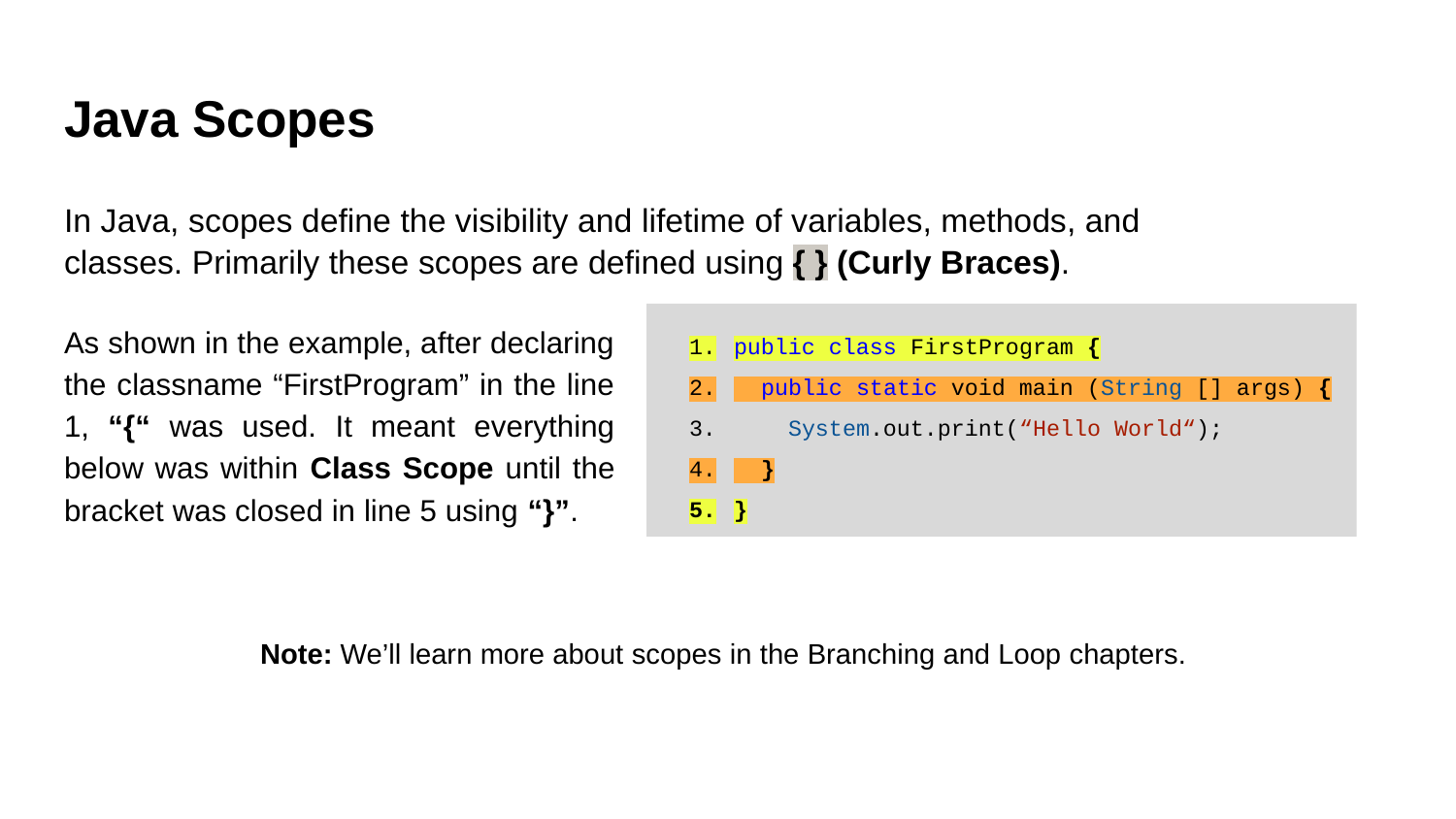

# Java Scopes
In Java, scopes define the visibility and lifetime of variables, methods, and classes. Primarily these scopes are defined using { } (Curly Braces).
As shown in the example, after declaring the classname “FirstProgram” in the line 1, “{“ was used. It meant everything below was within Class Scope until the bracket was closed in line 5 using “}”.
public class FirstProgram {
  public static void main (String [] args) {
    System.out.print(“Hello World“);
  }
}
Note: We’ll learn more about scopes in the Branching and Loop chapters.